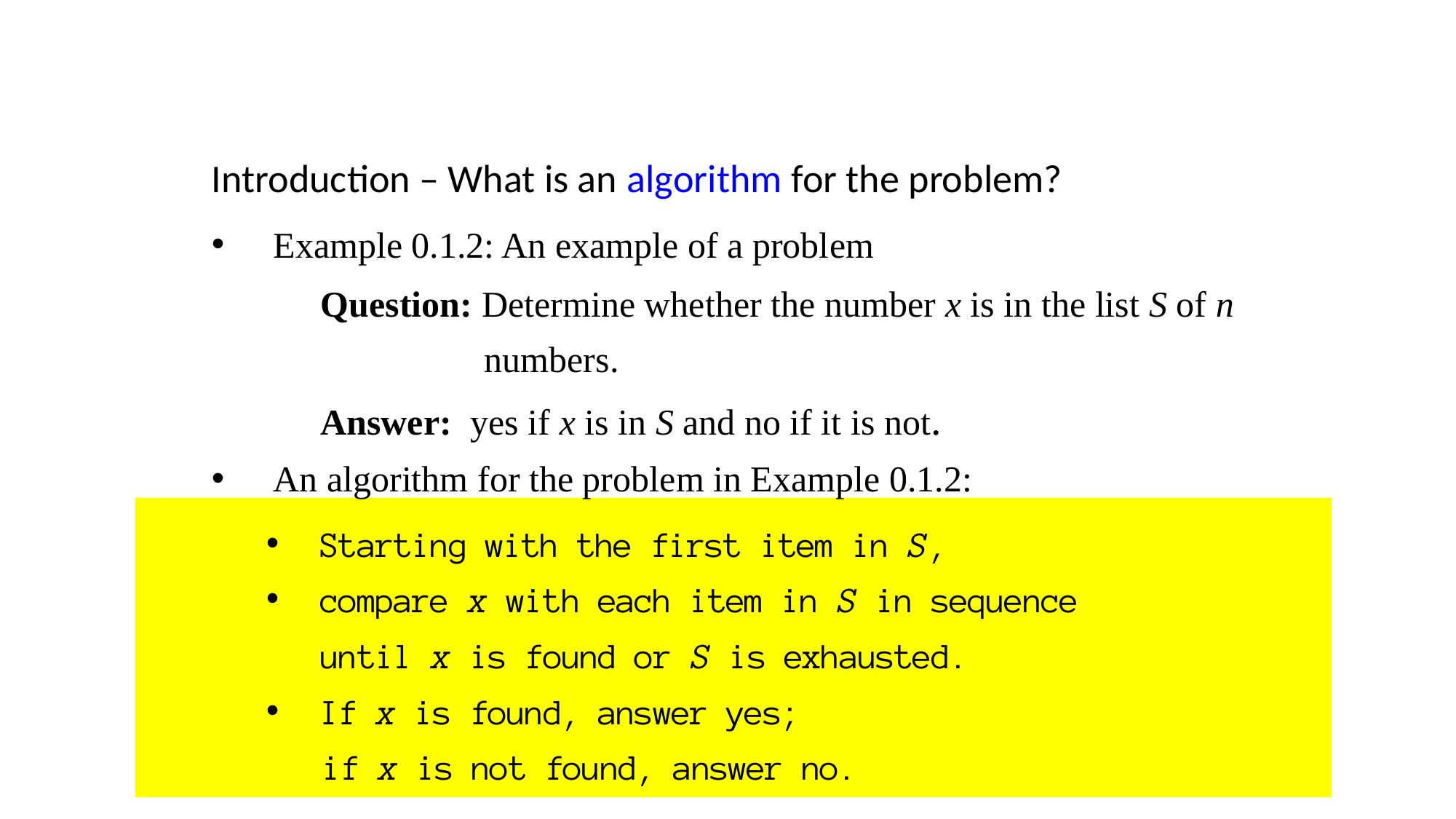

Introduction – What is an algorithm for the problem?
Example 0.1.2: An example of a problem
	Question: Determine whether the number x is in the list S of n
                              numbers.
	Answer:  yes if x is in S and no if it is not.
An algorithm for the problem in Example 0.1.2:
Starting with the first item in S,
compare x with each item in S in sequence
until x is found or S is exhausted.
If x is found, answer yes;
   if x is not found, answer no.